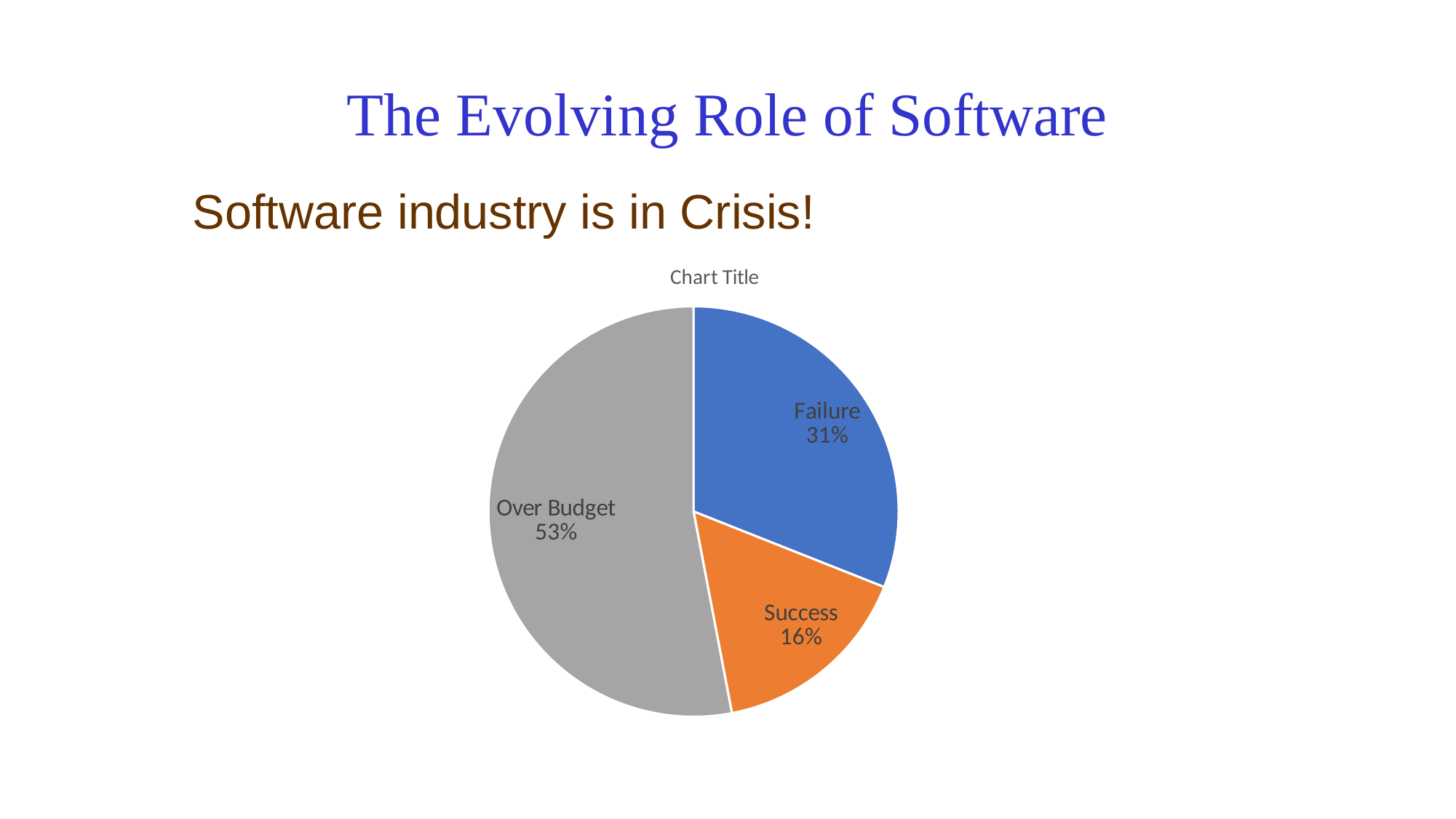

# The Evolving Role of Software
Software industry is in Crisis!

### Chart:

| Category |  |
|---|---|
| Failure | 31.0 |
| Success | 16.0 |
| Over Budget | 53.0 |